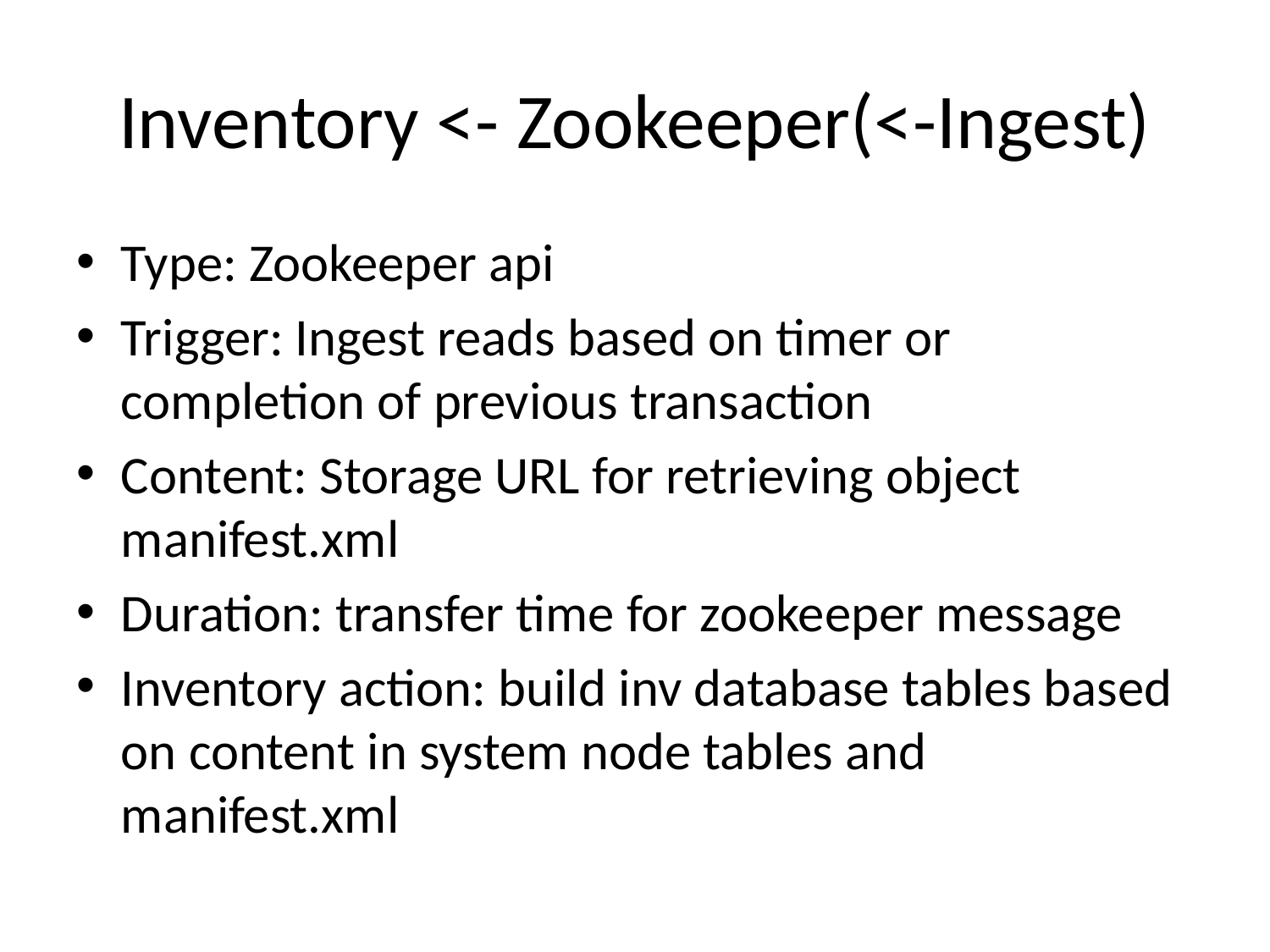

# Inventory <- Zookeeper(<-Ingest)
Type: Zookeeper api
Trigger: Ingest reads based on timer or completion of previous transaction
Content: Storage URL for retrieving object manifest.xml
Duration: transfer time for zookeeper message
Inventory action: build inv database tables based on content in system node tables and manifest.xml